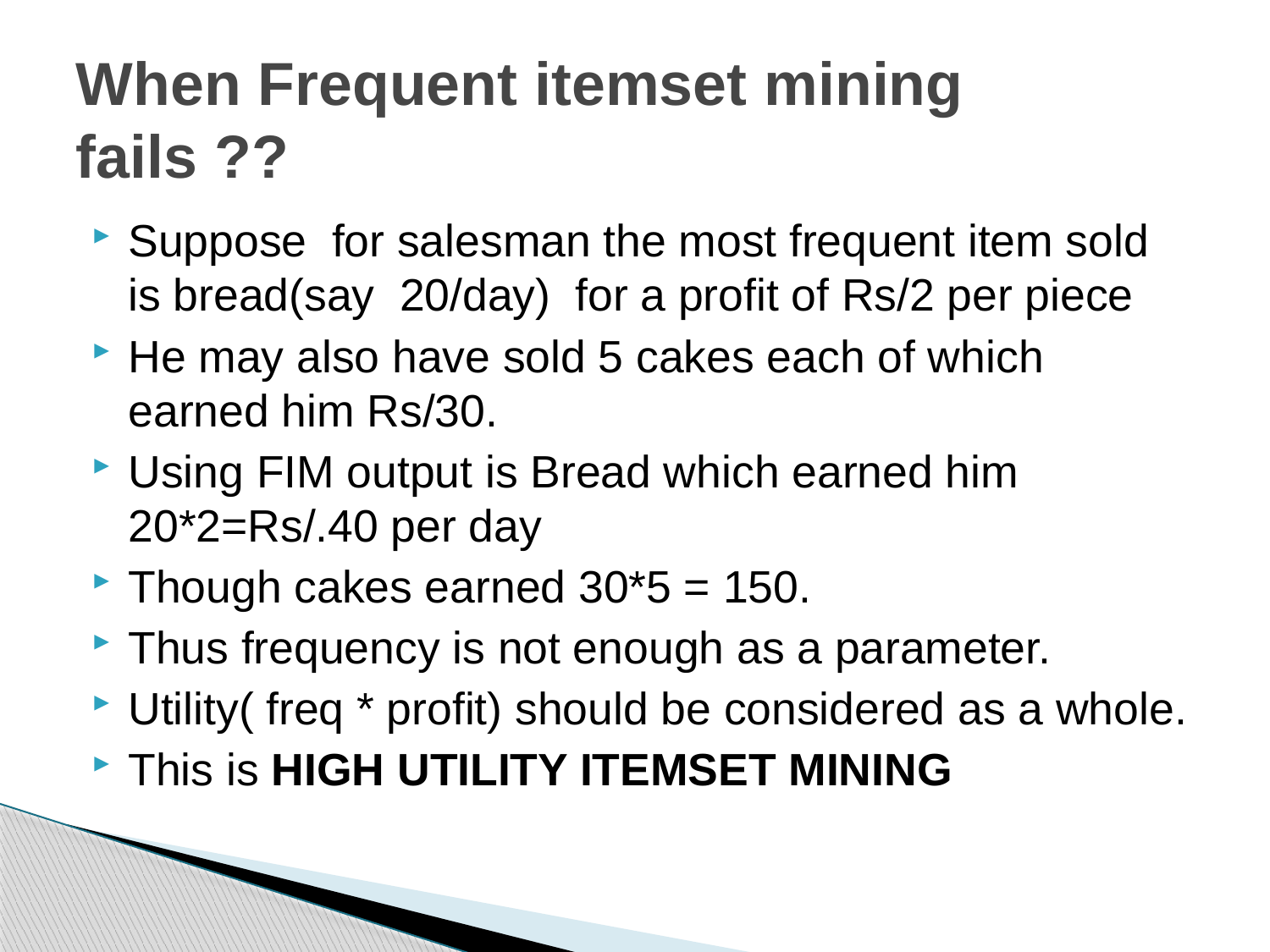

# When Frequent itemset mining fails ??
Suppose  for salesman the most frequent item sold is bread(say  20/day)  for a profit of Rs/2 per piece
He may also have sold 5 cakes each of which earned him Rs/30.
Using FIM output is Bread which earned him 20*2=Rs/.40 per day
Though cakes earned 30*5 = 150.
Thus frequency is not enough as a parameter.
Utility( freq * profit) should be considered as a whole.
This is HIGH UTILITY ITEMSET MINING